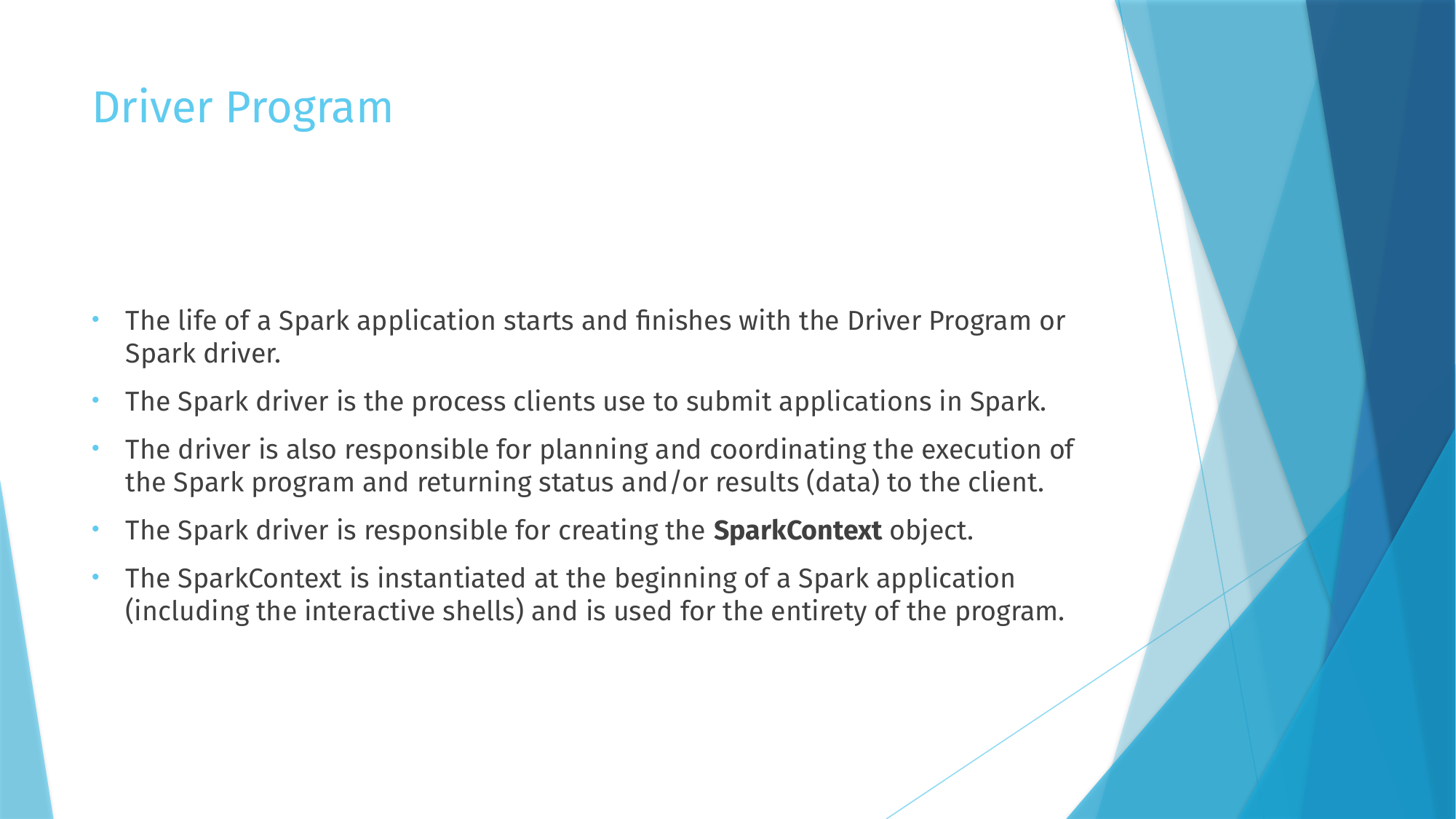

# Driver Program
The life of a Spark application starts and finishes with the Driver Program or Spark driver.
The Spark driver is the process clients use to submit applications in Spark.
The driver is also responsible for planning and coordinating the execution of the Spark program and returning status and/or results (data) to the client.
The Spark driver is responsible for creating the SparkContext object.
The SparkContext is instantiated at the beginning of a Spark application (including the interactive shells) and is used for the entirety of the program.